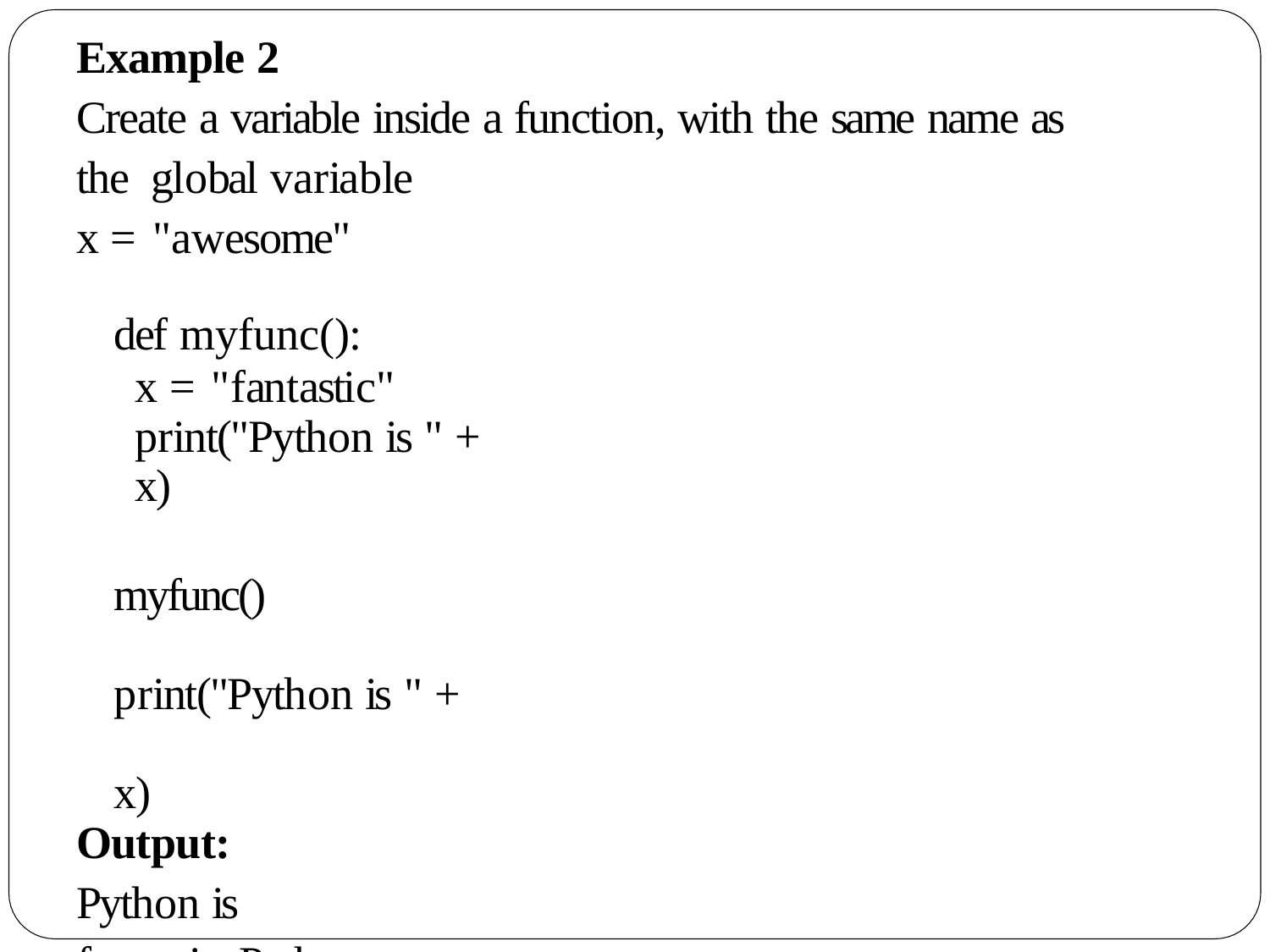

Example 2
Create a variable inside a function, with the same name as the  global variable
x = "awesome"
def myfunc():
x = "fantastic"  print("Python is " + x)
myfunc()  print("Python is " + x)
Output:
Python is fantastic  Python is awesome